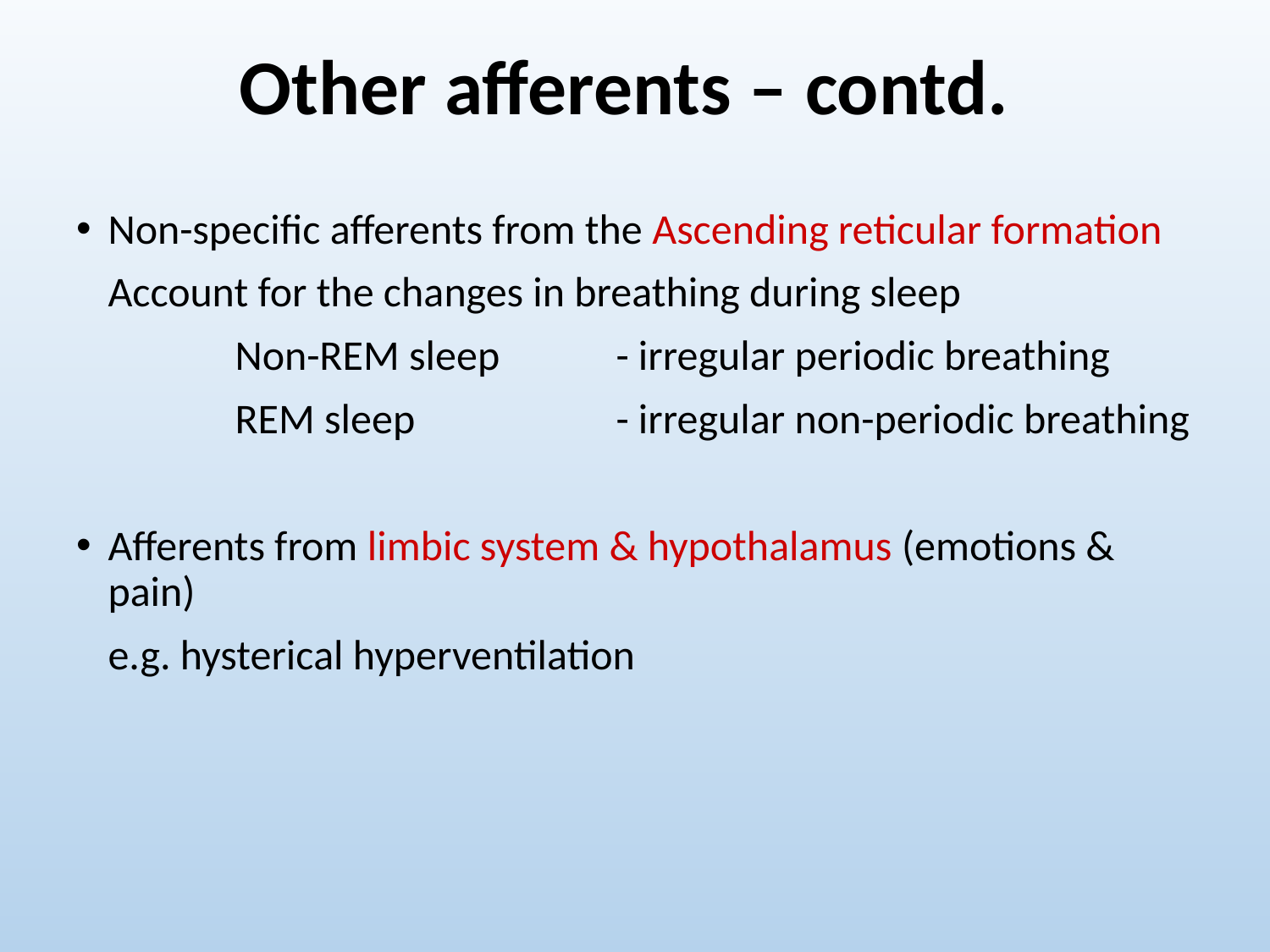

# Other afferents – contd.
Non-specific afferents from the Ascending reticular formation
	Account for the changes in breathing during sleep
		Non-REM sleep 	- irregular periodic breathing
		REM sleep 		- irregular non-periodic breathing

Afferents from limbic system & hypothalamus (emotions & pain)
	e.g. hysterical hyperventilation